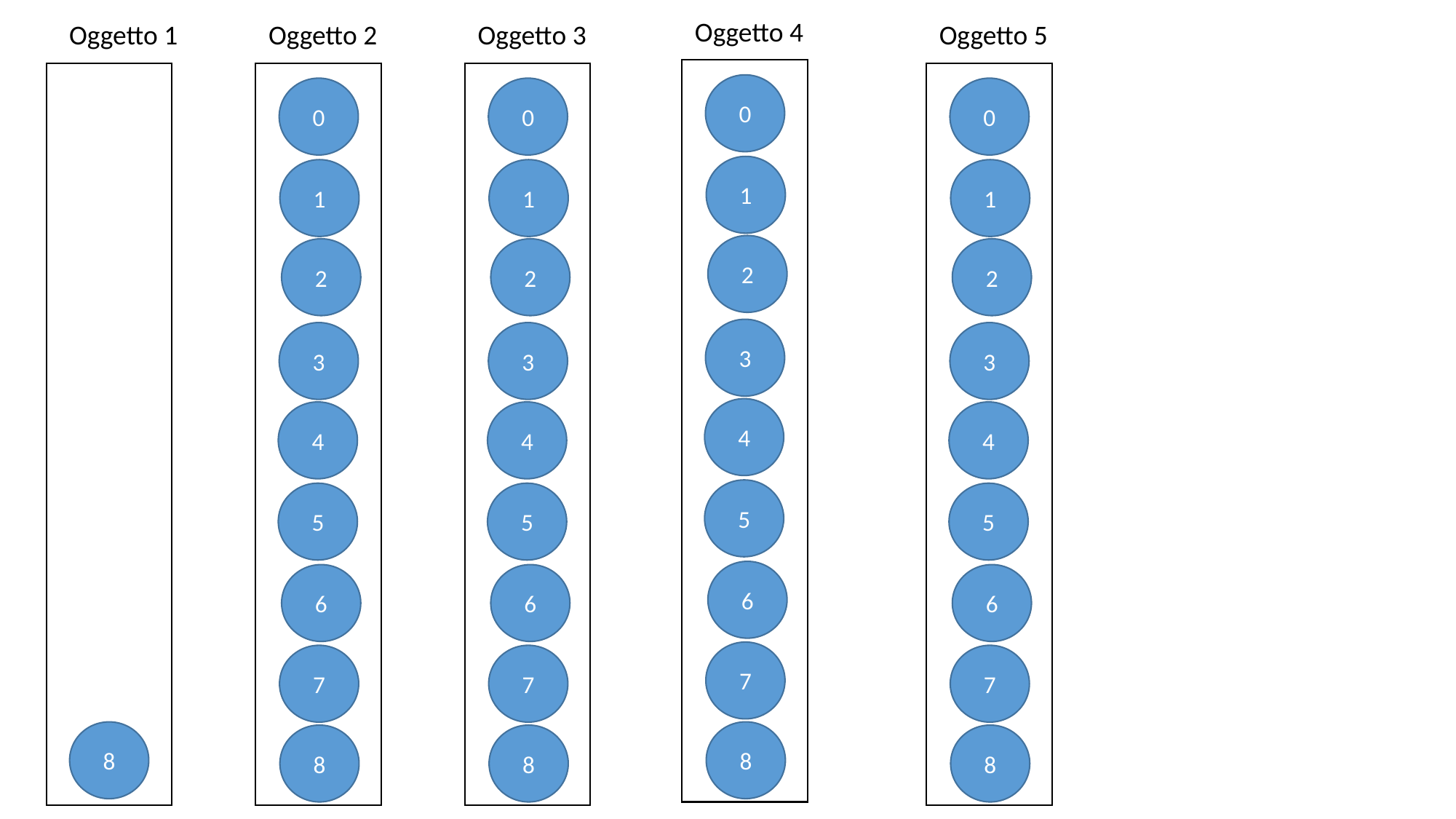

Oggetto 4
Oggetto 3
Oggetto 5
Oggetto 1
Oggetto 2

0
0
0
0
1
1
1
1
2
2
2
2
3
3
3
3
4
4
4
4
5
5
5
5
6
6
6
6
7
7
7
7
8
8
8
8
8